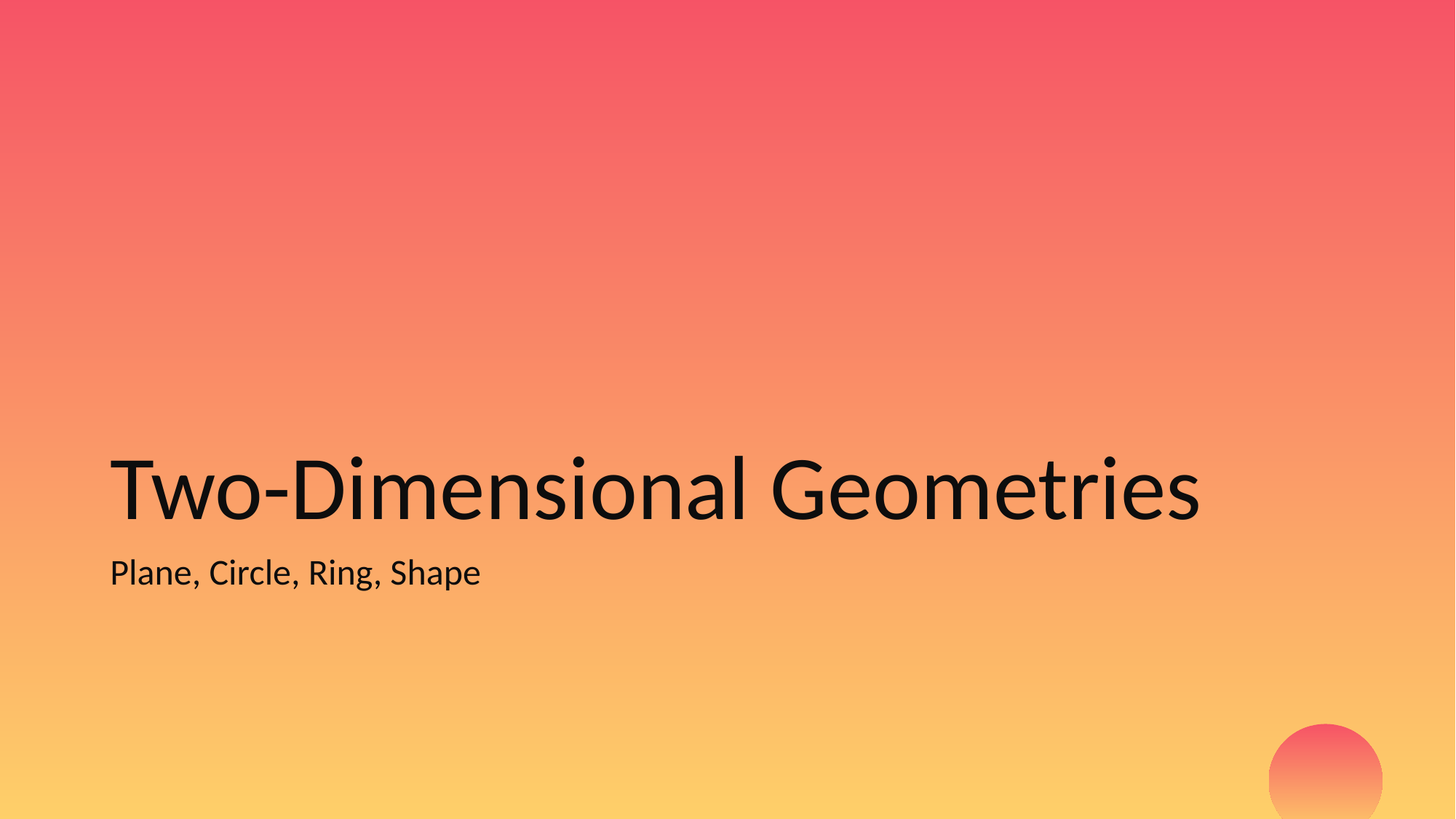

# Two-Dimensional Geometries
Plane, Circle, Ring, Shape